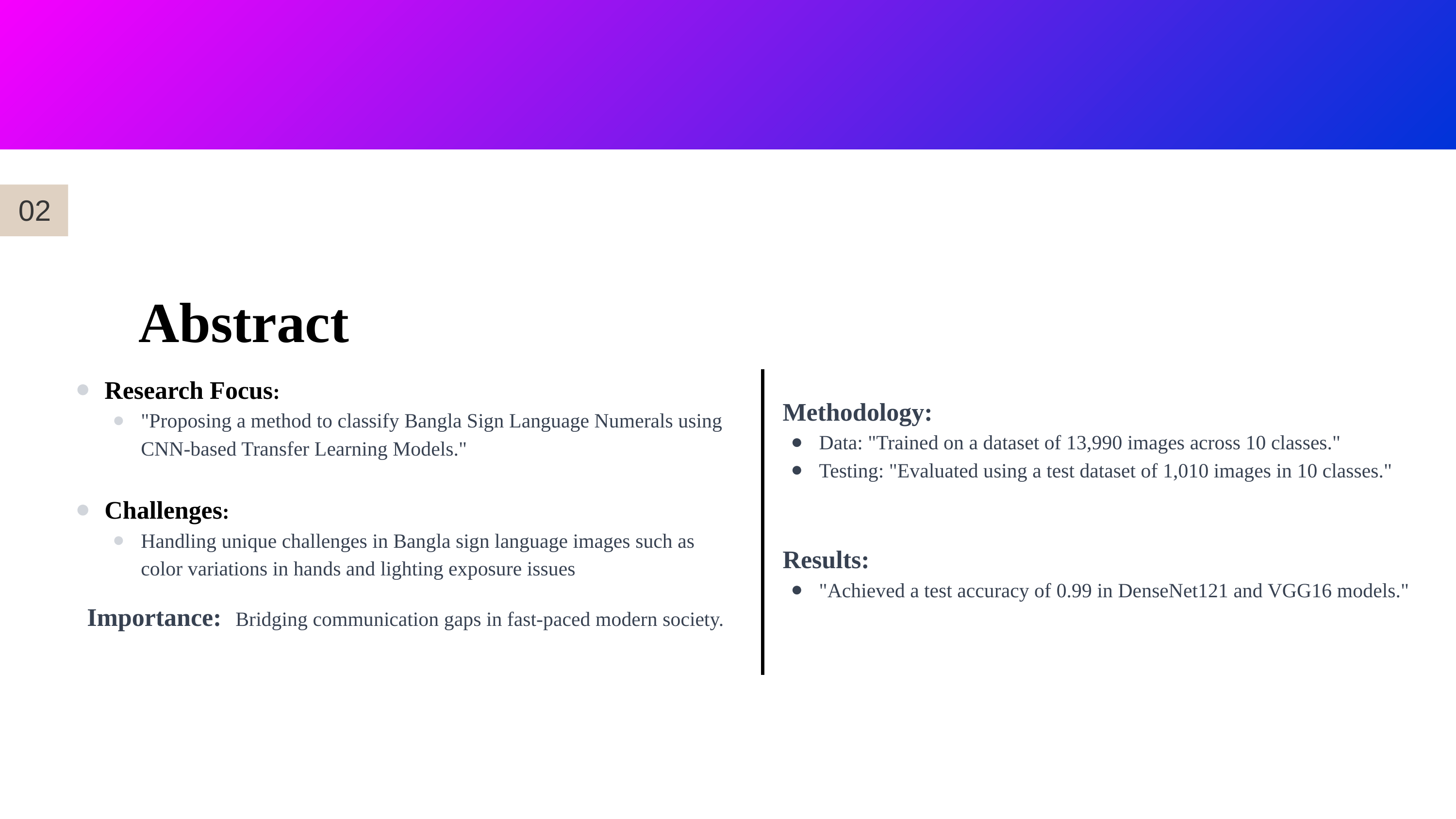

02
Abstract
Research Focus:
"Proposing a method to classify Bangla Sign Language Numerals using CNN-based Transfer Learning Models."

Challenges:
Handling unique challenges in Bangla sign language images such as color variations in hands and lighting exposure issues

   Importance:    Bridging communication gaps in fast-paced modern society.

Methodology:
Data: "Trained on a dataset of 13,990 images across 10 classes."
Testing: "Evaluated using a test dataset of 1,010 images in 10 classes."

Results:
"Achieved a test accuracy of 0.99 in DenseNet121 and VGG16 models."